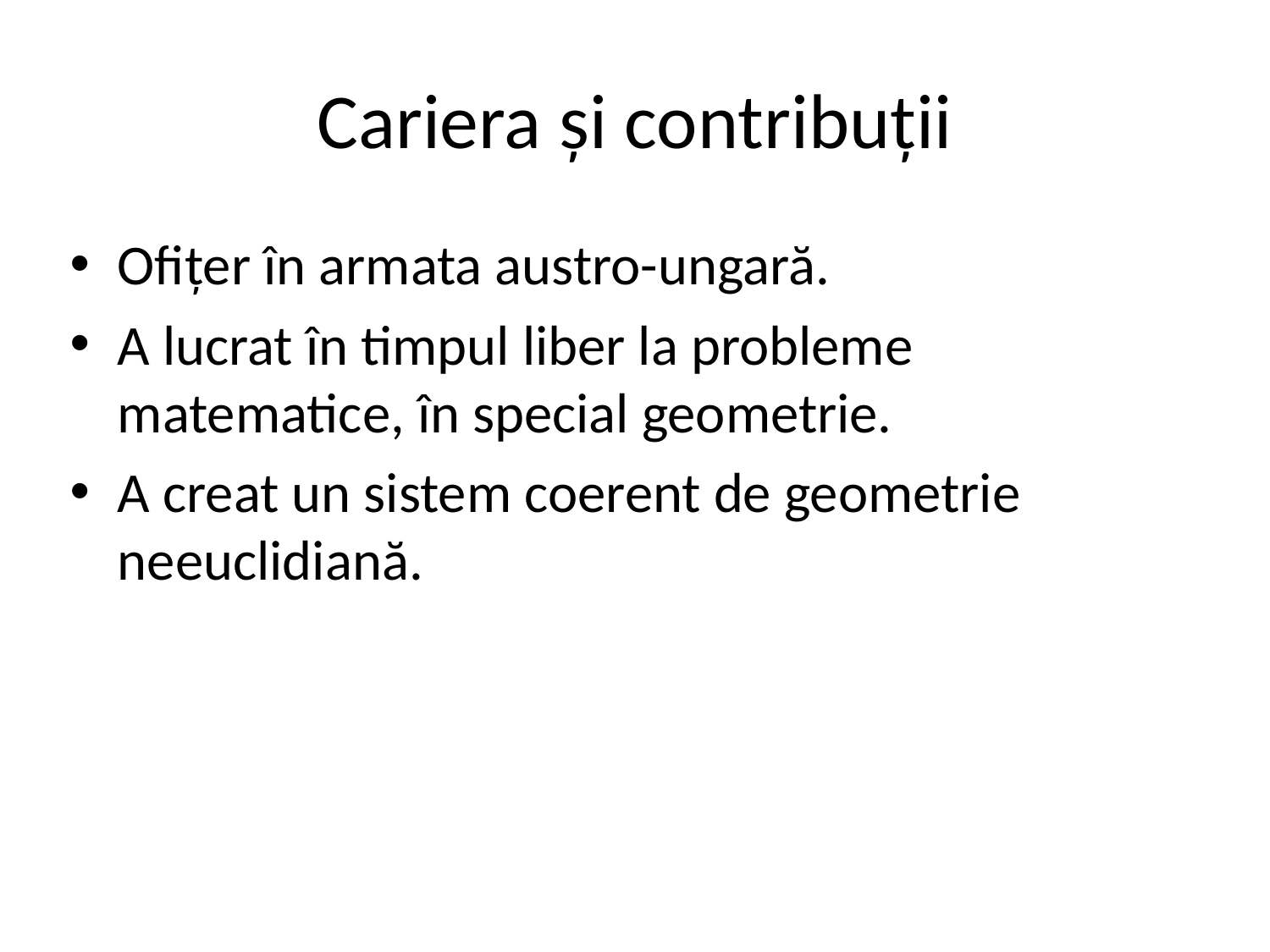

# Cariera și contribuții
Ofițer în armata austro-ungară.
A lucrat în timpul liber la probleme matematice, în special geometrie.
A creat un sistem coerent de geometrie neeuclidiană.